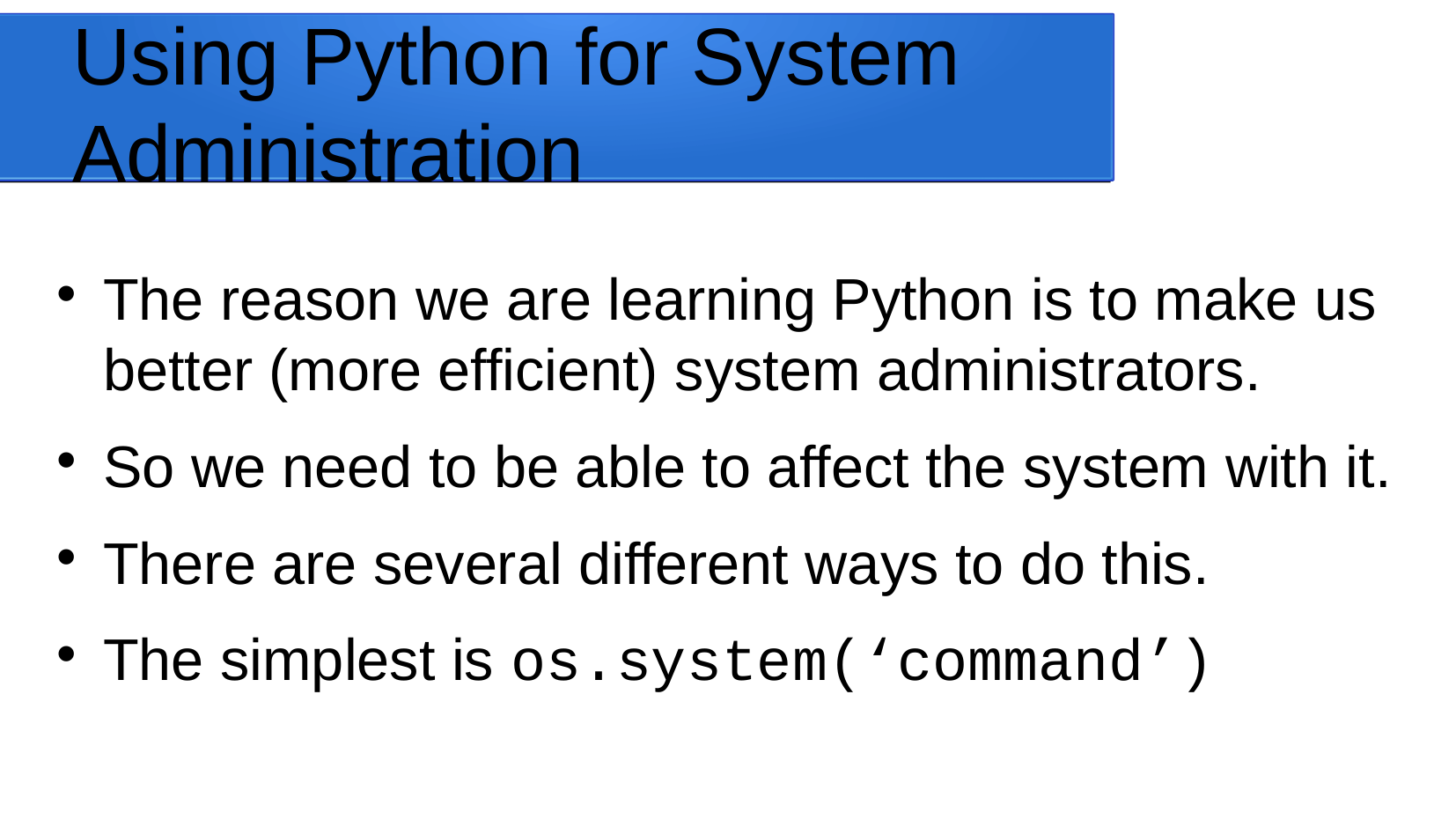

Using Python for System Administration
The reason we are learning Python is to make us better (more efficient) system administrators.
So we need to be able to affect the system with it.
There are several different ways to do this.
The simplest is os.system(‘command’)